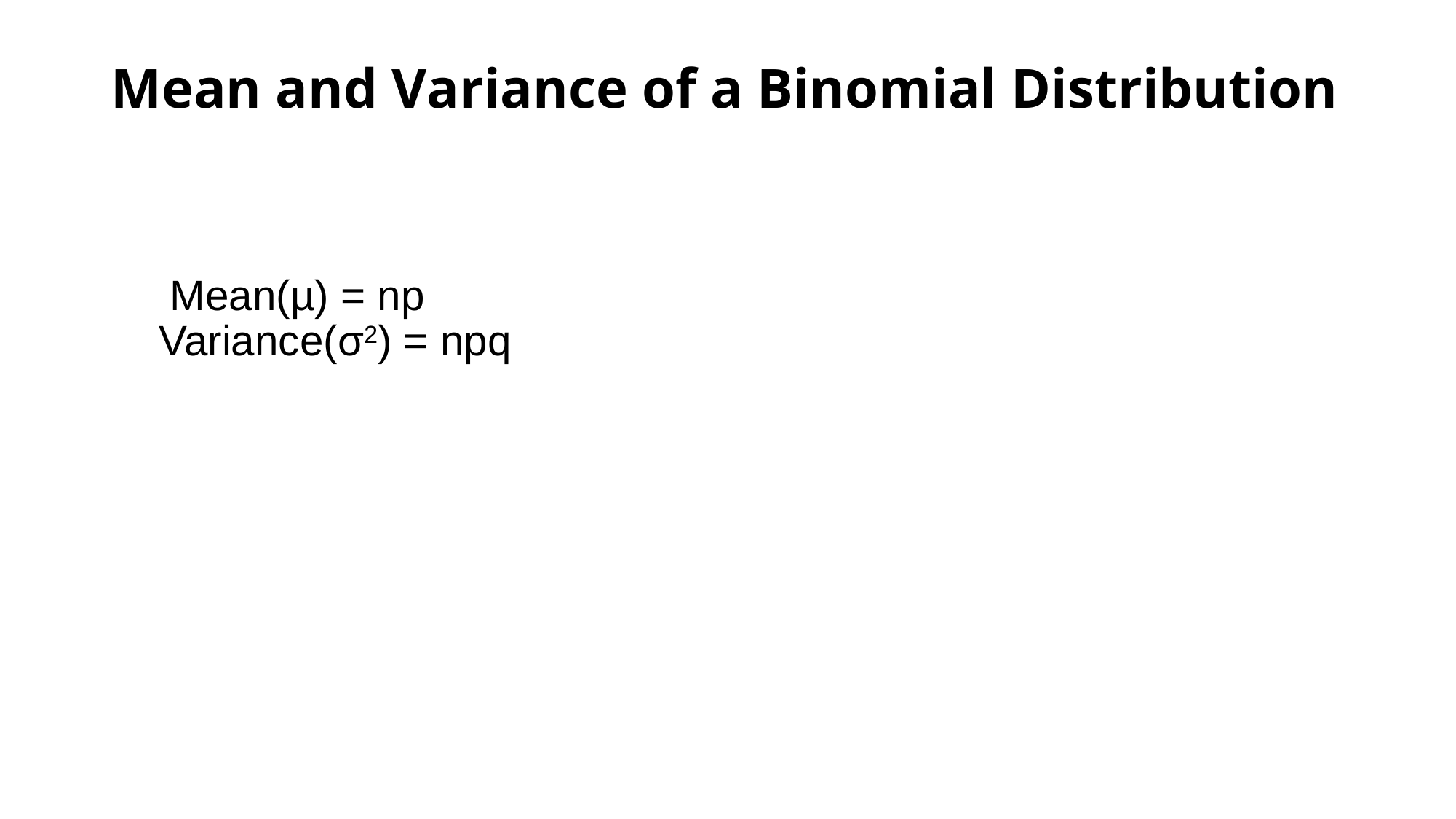

# Mean and Variance of a Binomial Distribution

     Mean(µ) = np
     Variance(σ2) = npq